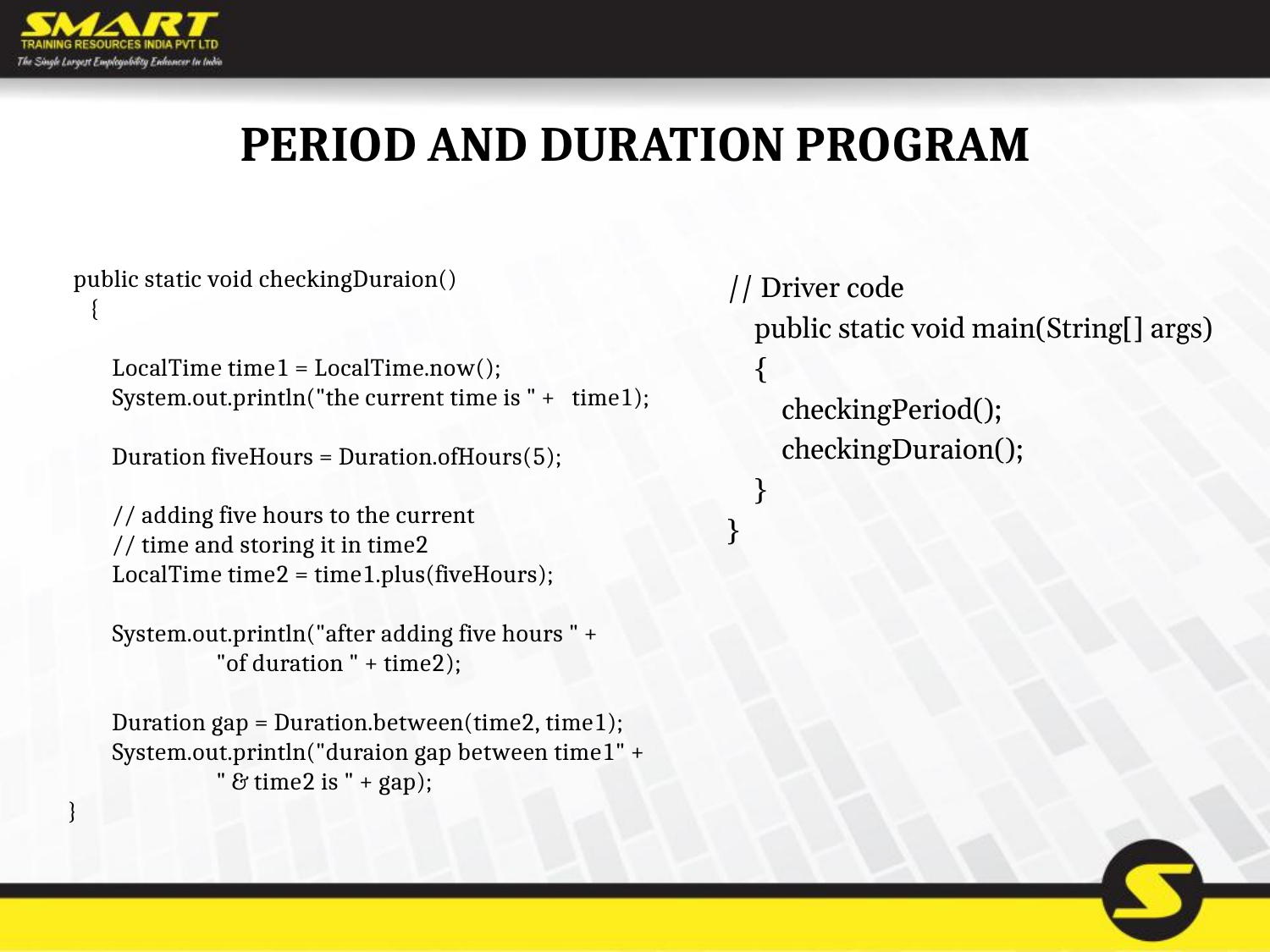

# PERIOD AND DURATION PROGRAM
 public static void checkingDuraion()
    {

        LocalTime time1 = LocalTime.now();
        System.out.println("the current time is " +   time1);

        Duration fiveHours = Duration.ofHours(5);

        // adding five hours to the current
        // time and storing it in time2
        LocalTime time2 = time1.plus(fiveHours);

        System.out.println("after adding five hours " +
                           "of duration " + time2);

        Duration gap = Duration.between(time2, time1);
        System.out.println("duraion gap between time1" +
                           " & time2 is " + gap);
}

// Driver code
    public static void main(String[] args)
    {
        checkingPeriod();
        checkingDuraion();
    }
}